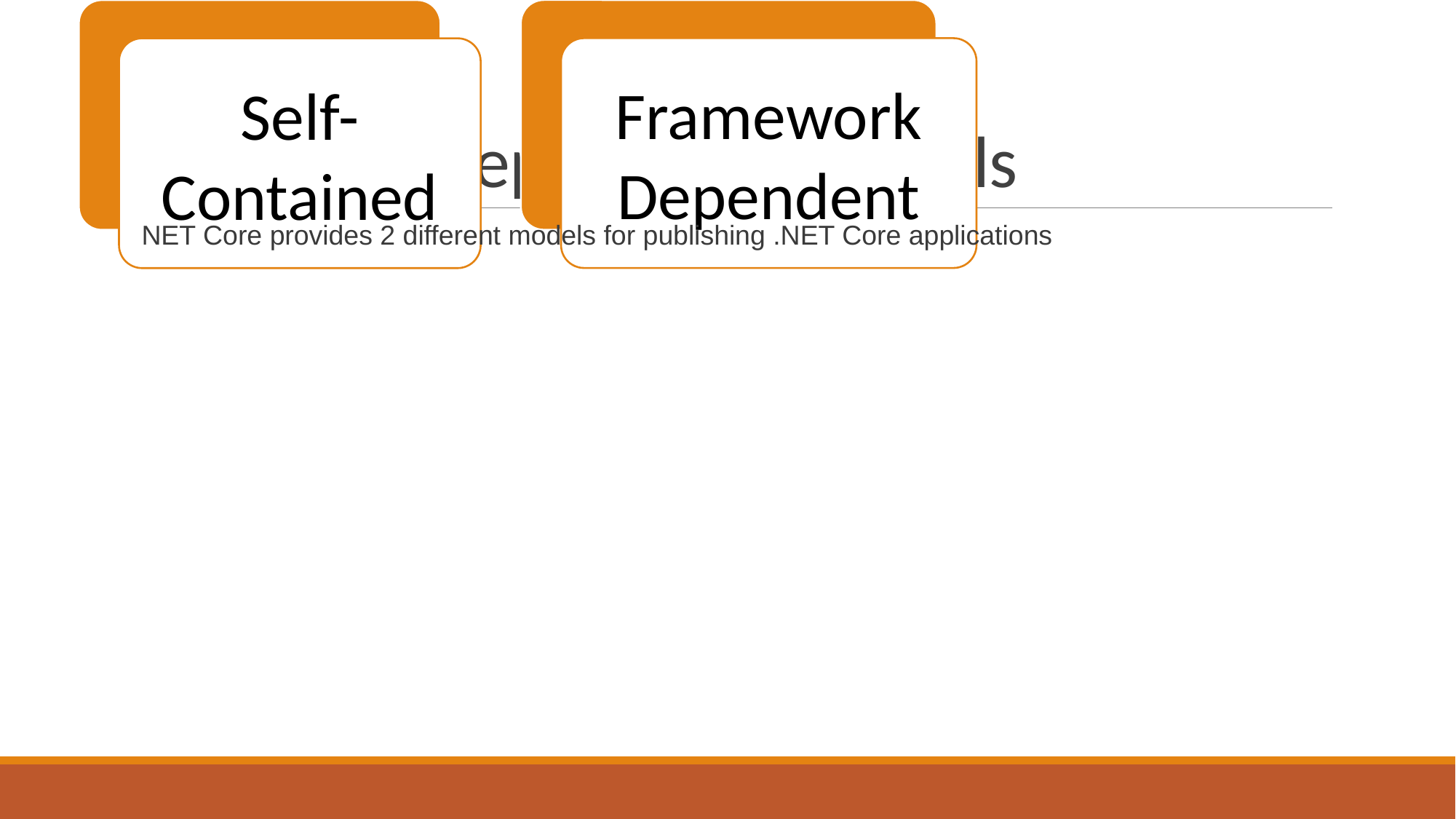

# .Net Core Deployment Models
NET Core provides 2 different models for publishing .NET Core applications
Self-Contained
Framework Dependent